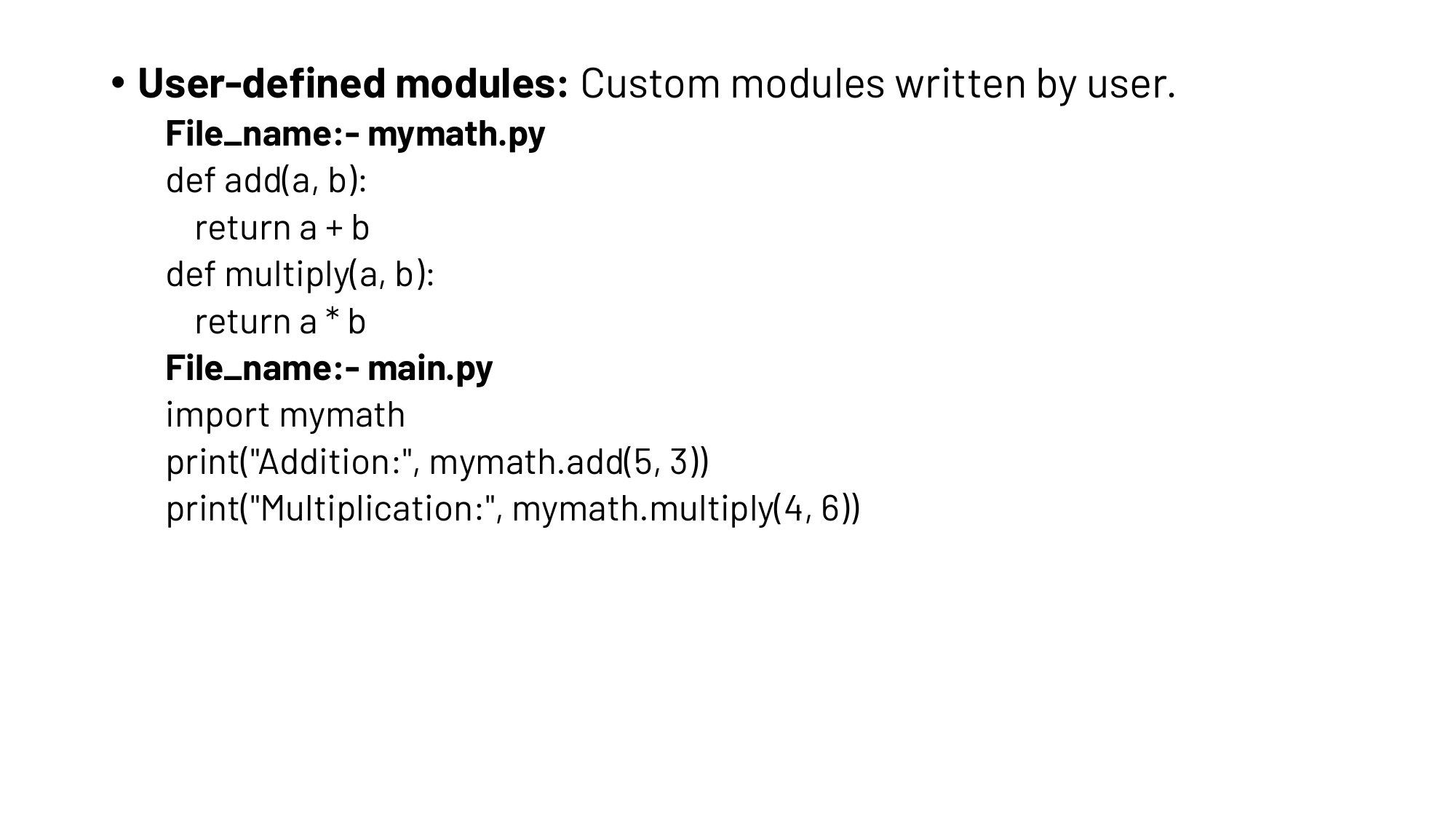

User-defined modules: Custom modules written by user.
File_name:- mymath.py
def add(a, b):
    return a + b
def multiply(a, b):
    return a * b
File_name:- main.py
import mymath
print("Addition:", mymath.add(5, 3))
print("Multiplication:", mymath.multiply(4, 6))